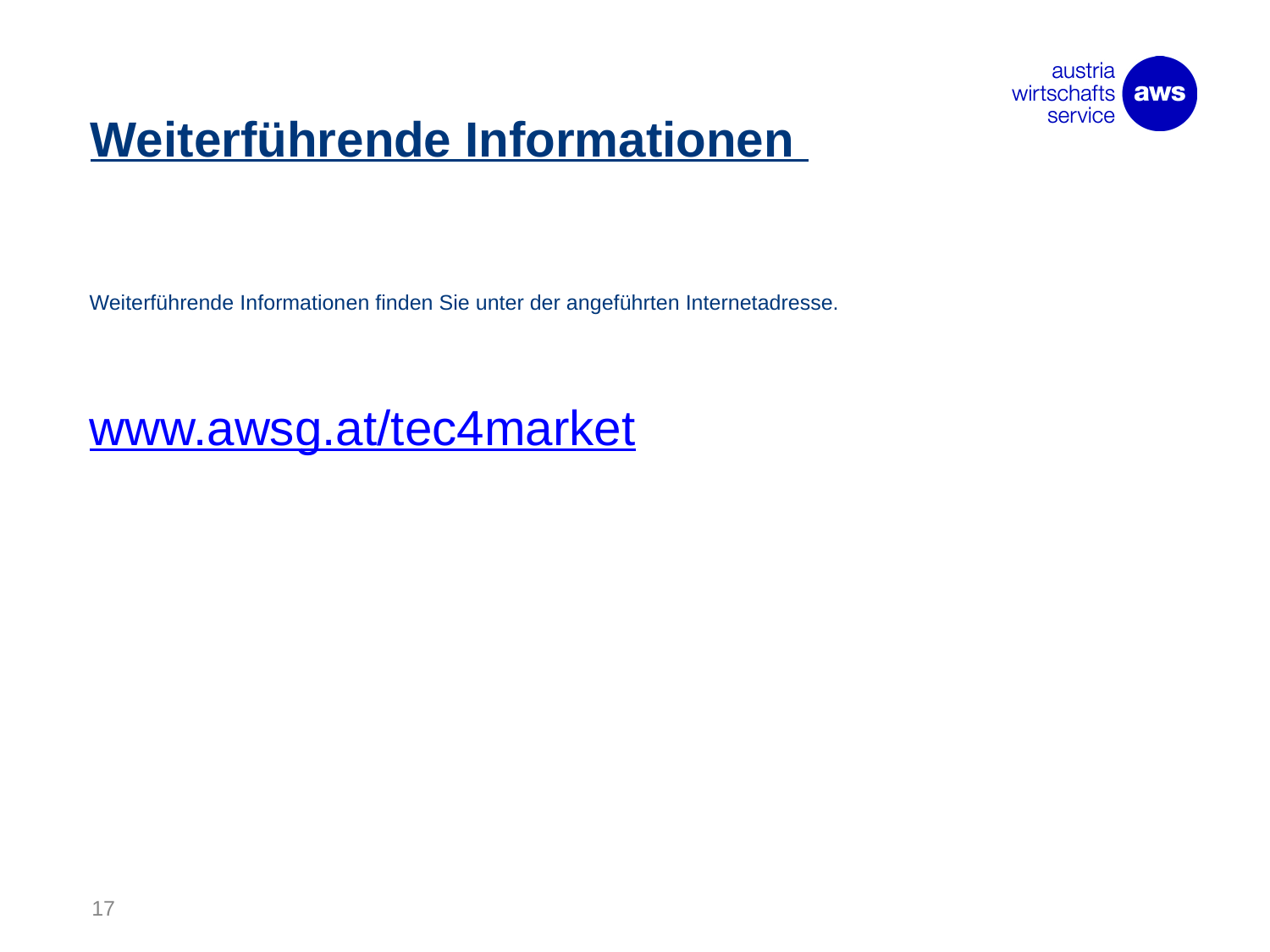

# Weiterführende Informationen

Weiterführende Informationen finden Sie unter der angeführten Internetadresse.

www.awsg.at/tec4market

17